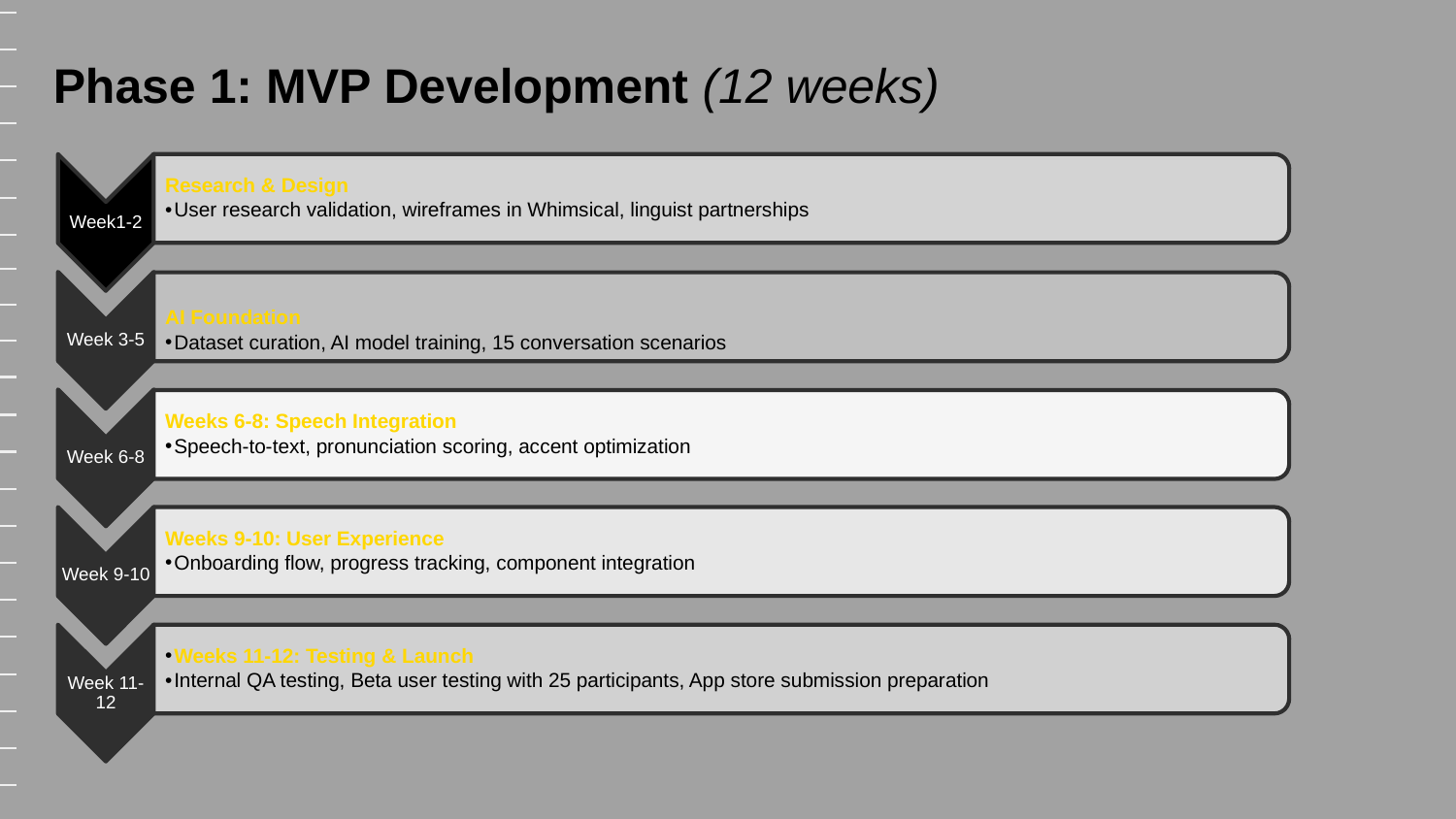

# Phase 1: MVP Development (12 weeks)

Research & Design
User research validation, wireframes in Whimsical, linguist partnerships

Week1-2

AI Foundation
Dataset curation, AI model training, 15 conversation scenarios

Week 3-5
Weeks 6-8: Speech Integration
Speech-to-text, pronunciation scoring, accent optimization

Week 6-8
Weeks 9-10: User Experience
Onboarding flow, progress tracking, component integration

Week 9-10
Weeks 11-12: Testing & Launch
Internal QA testing, Beta user testing with 25 participants, App store submission preparation

Week 11- 12